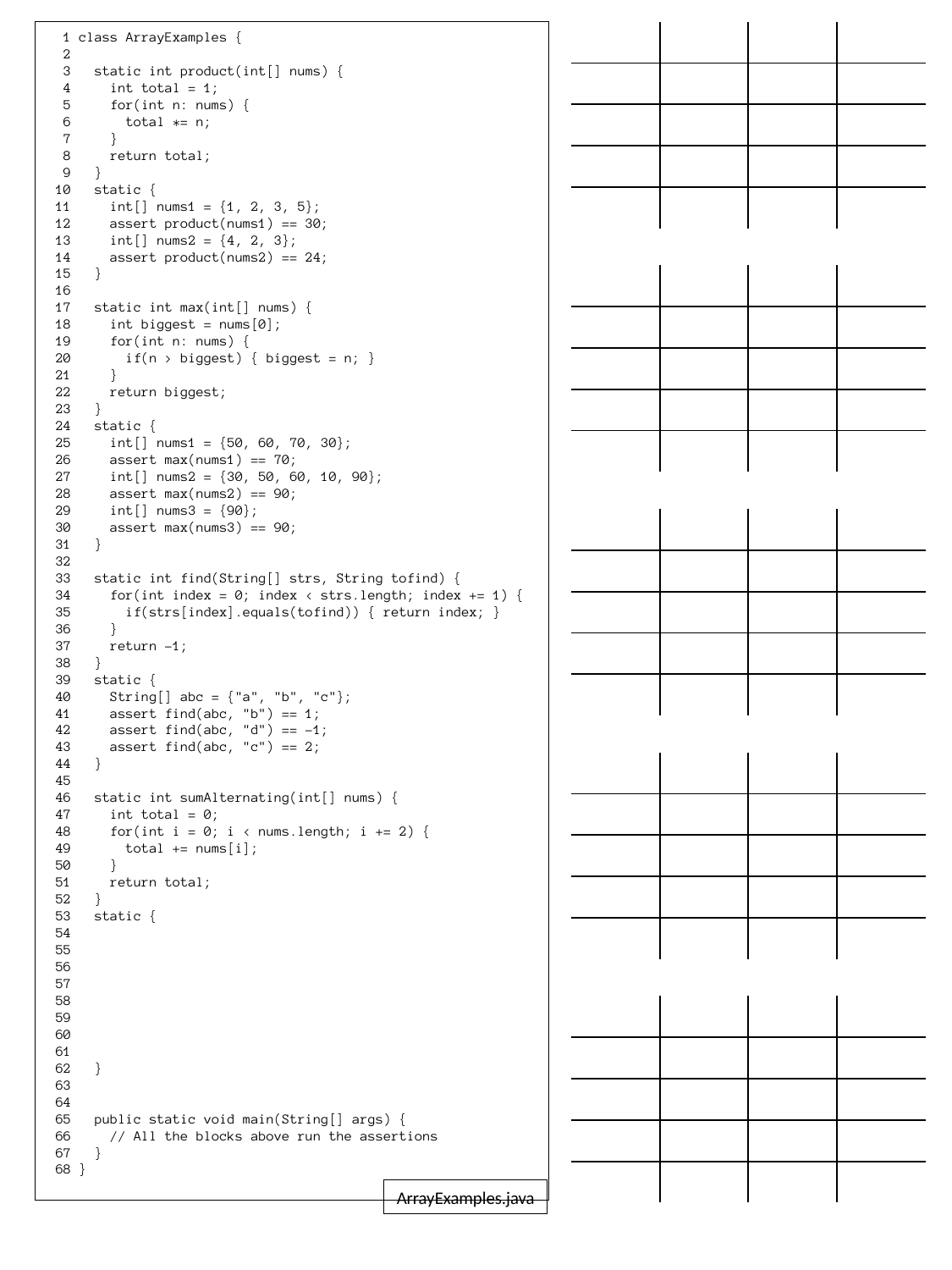

1 class ArrayExamples {
  2
  3   static int product(int[] nums) {
  4     int total = 1;
  5     for(int n: nums) {
  6       total *= n;
  7     }
  8     return total;
  9   }
 10   static {
 11     int[] nums1 = {1, 2, 3, 5};
 12     assert product(nums1) == 30;
 13     int[] nums2 = {4, 2, 3};
 14     assert product(nums2) == 24;
 15   }
 16
 17   static int max(int[] nums) {
 18     int biggest = nums[0];
 19     for(int n: nums) {
 20       if(n > biggest) { biggest = n; }
 21     }
 22     return biggest;
 23   }
 24   static {
 25     int[] nums1 = {50, 60, 70, 30};
 26     assert max(nums1) == 70;
 27     int[] nums2 = {30, 50, 60, 10, 90};
 28     assert max(nums2) == 90;
 29     int[] nums3 = {90};
 30     assert max(nums3) == 90;
 31   }
 32
 33   static int find(String[] strs, String tofind) {
 34     for(int index = 0; index < strs.length; index += 1) {
 35       if(strs[index].equals(tofind)) { return index; }
 36     }
 37     return -1;
 38   }
 39   static {
 40     String[] abc = {"a", "b", "c"};
 41     assert find(abc, "b") == 1;
 42     assert find(abc, "d") == -1;
 43     assert find(abc, "c") == 2;
 44   }
 45
 46   static int sumAlternating(int[] nums) {
 47     int total = 0;
 48     for(int i = 0; i < nums.length; i += 2) {
 49       total += nums[i];
 50     }
 51     return total;
 52   }
 53   static {
 54
 55
 56
 57
 58
 59
 60
 61
 62   }
 63
 64
 65   public static void main(String[] args) {
 66     // All the blocks above run the assertions
 67   }
 68 }

|  |  |  |  |
| --- | --- | --- | --- |
|  |  |  |  |
|  |  |  |  |
|  |  |  |  |
|  |  |  |  |
|  |  |  |  |
| --- | --- | --- | --- |
|  |  |  |  |
|  |  |  |  |
|  |  |  |  |
|  |  |  |  |
|  |  |  |  |
| --- | --- | --- | --- |
|  |  |  |  |
|  |  |  |  |
|  |  |  |  |
|  |  |  |  |
|  |  |  |  |
| --- | --- | --- | --- |
|  |  |  |  |
|  |  |  |  |
|  |  |  |  |
|  |  |  |  |
|  |  |  |  |
| --- | --- | --- | --- |
|  |  |  |  |
|  |  |  |  |
|  |  |  |  |
|  |  |  |  |
ArrayExamples.java